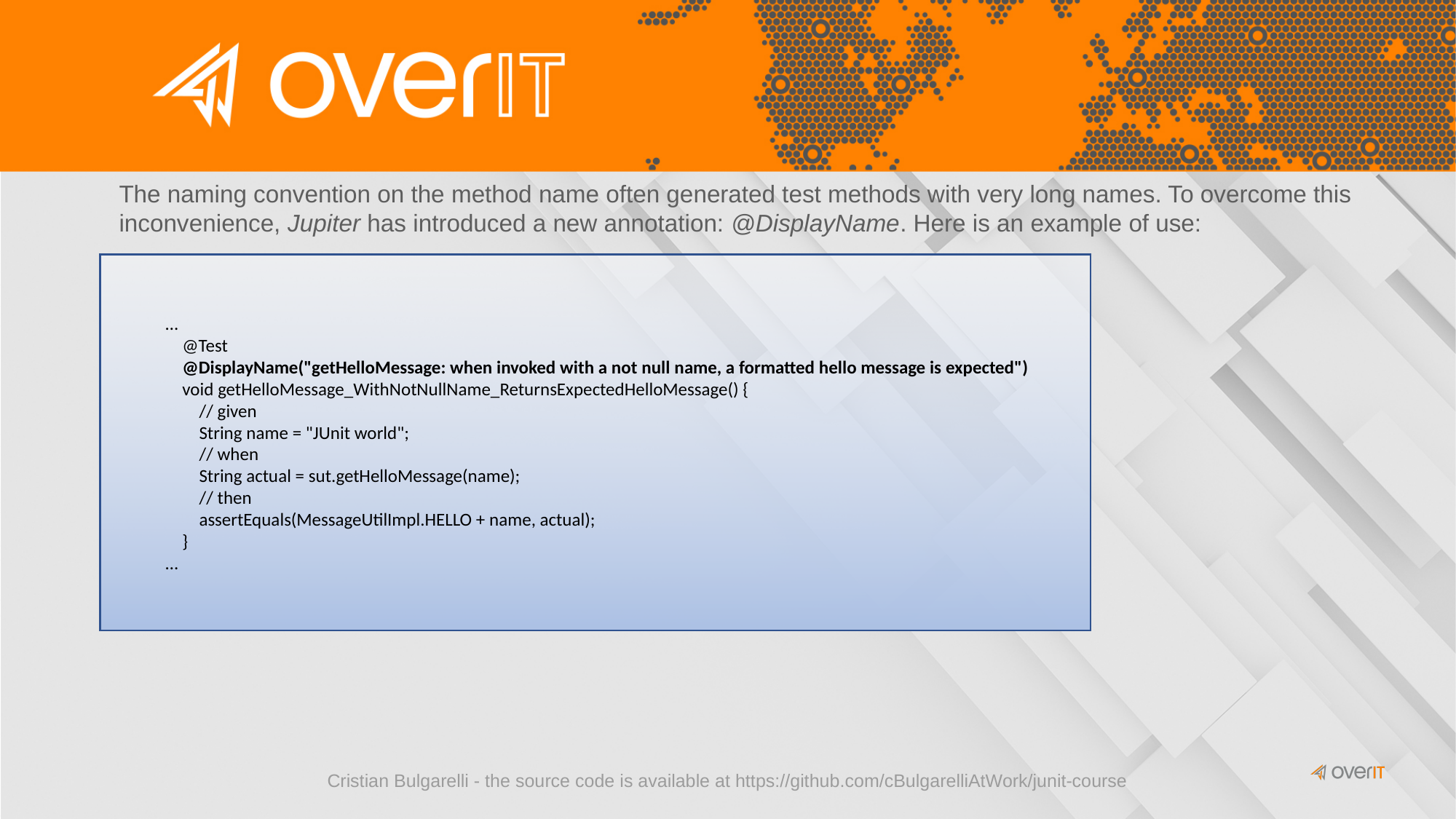

The naming convention on the method name often generated test methods with very long names. To overcome this inconvenience, Jupiter has introduced a new annotation: @DisplayName. Here is an example of use:
…
    @Test
    @DisplayName("getHelloMessage: when invoked with a not null name, a formatted hello message is expected")
    void getHelloMessage_WithNotNullName_ReturnsExpectedHelloMessage() {
        // given
        String name = "JUnit world";
        // when
        String actual = sut.getHelloMessage(name);
        // then
        assertEquals(MessageUtilImpl.HELLO + name, actual);
    }
…
Cristian Bulgarelli - the source code is available at https://github.com/cBulgarelliAtWork/junit-course